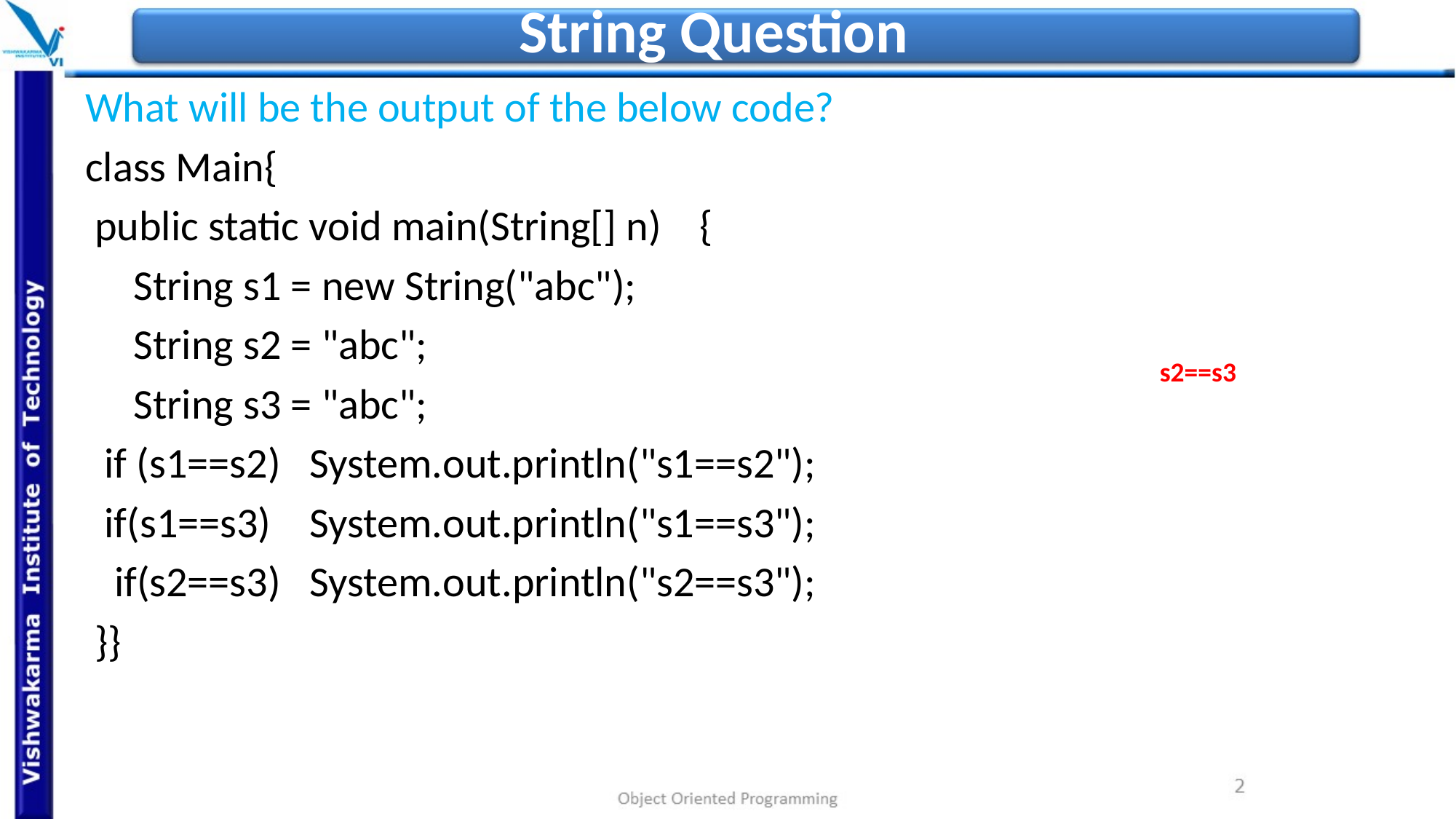

# String Question
What will be the output of the below code?
class Main{
 public static void main(String[] n)    {
     String s1 = new String("abc");
     String s2 = "abc";
     String s3 = "abc";
  if (s1==s2)   System.out.println("s1==s2");
  if(s1==s3)    System.out.println("s1==s3");
   if(s2==s3)   System.out.println("s2==s3");
 }}
s2==s3